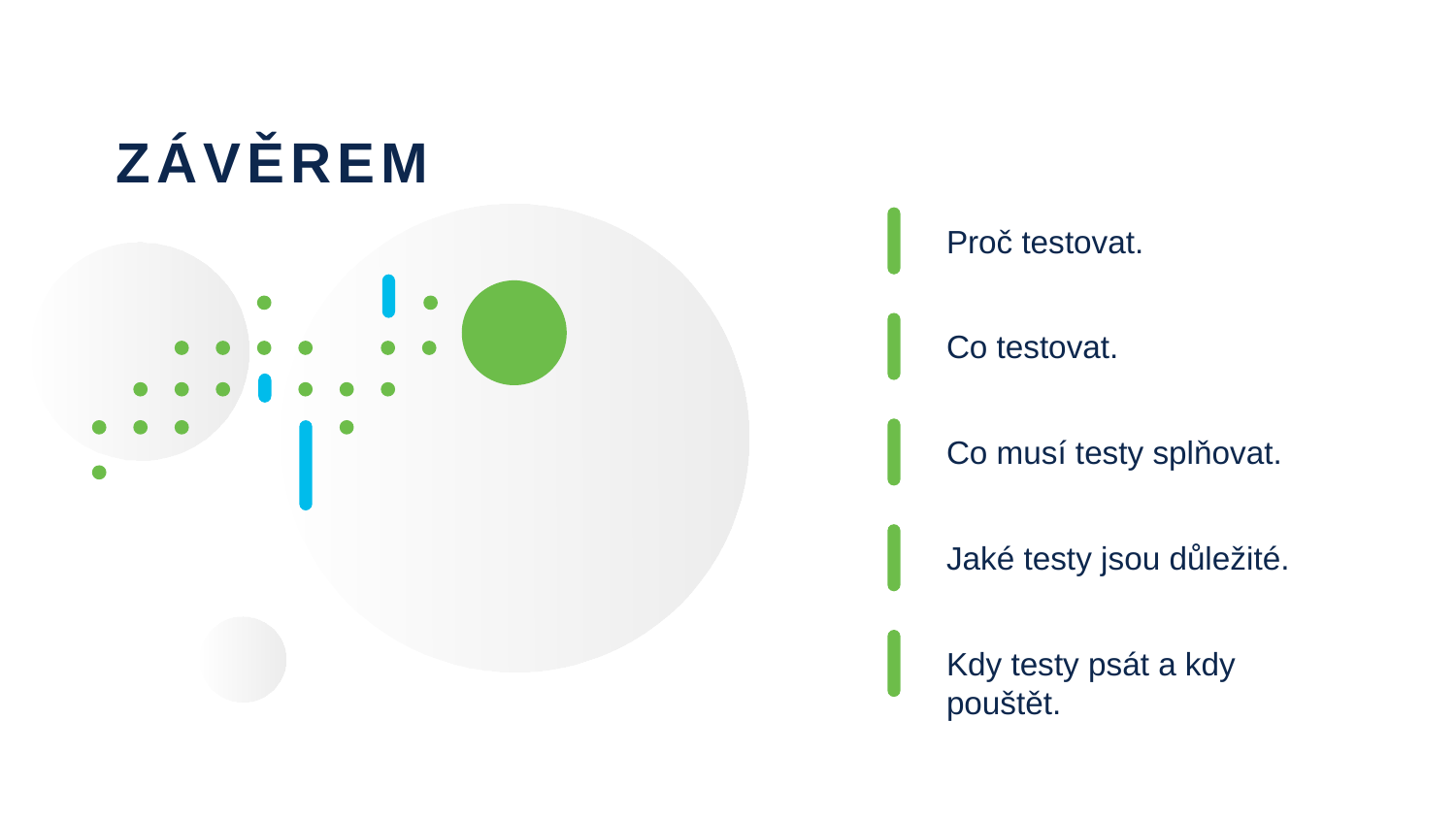

ZÁVĚREM

Proč testovat.

Co testovat.

Co musí testy splňovat.

Jaké testy jsou důležité.

Kdy testy psát a kdy pouštět.